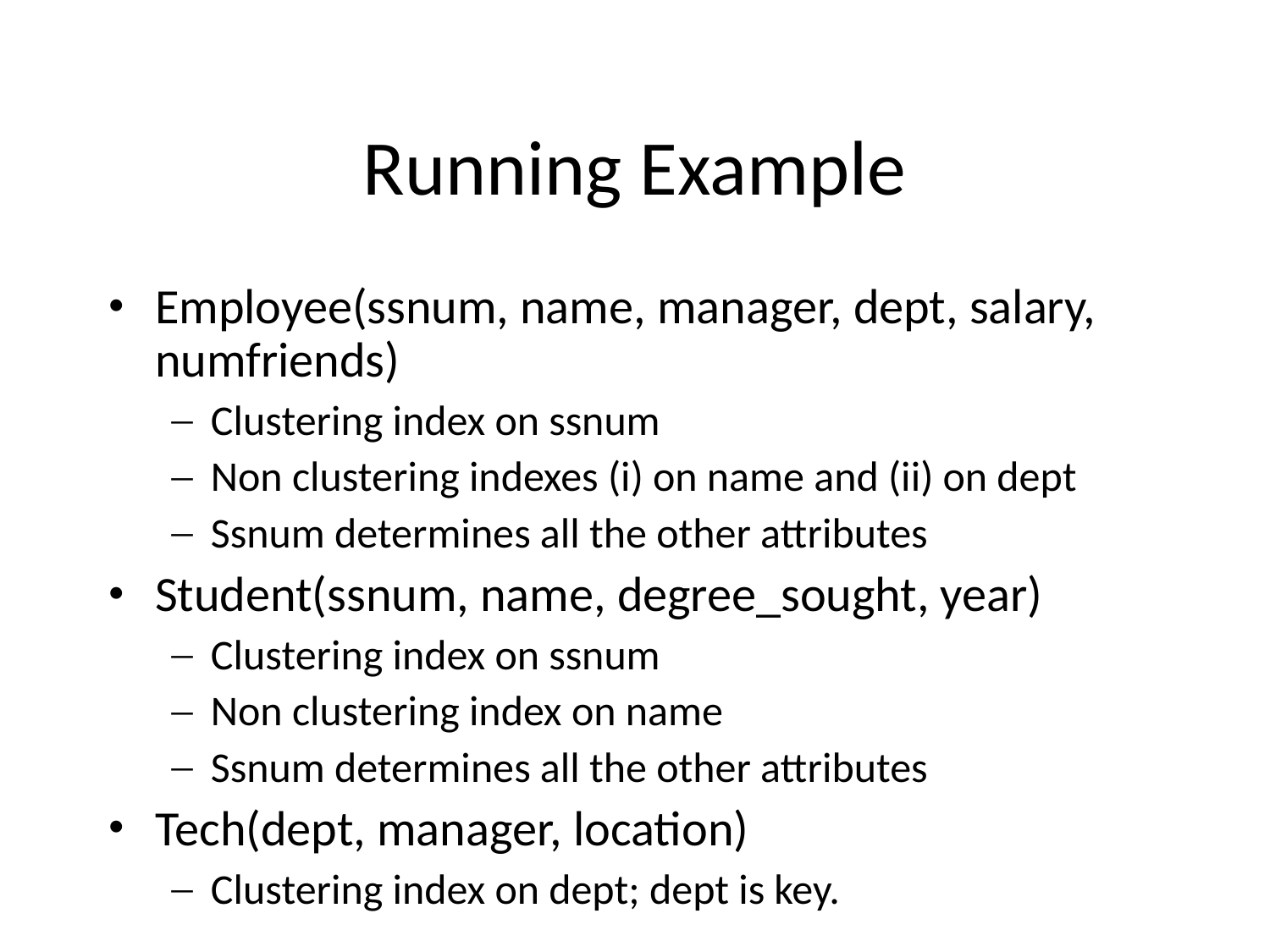

# Running Example
Employee(ssnum, name, manager, dept, salary, numfriends)
Clustering index on ssnum
Non clustering indexes (i) on name and (ii) on dept
Ssnum determines all the other attributes
Student(ssnum, name, degree_sought, year)
Clustering index on ssnum
Non clustering index on name
Ssnum determines all the other attributes
Tech(dept, manager, location)
Clustering index on dept; dept is key.